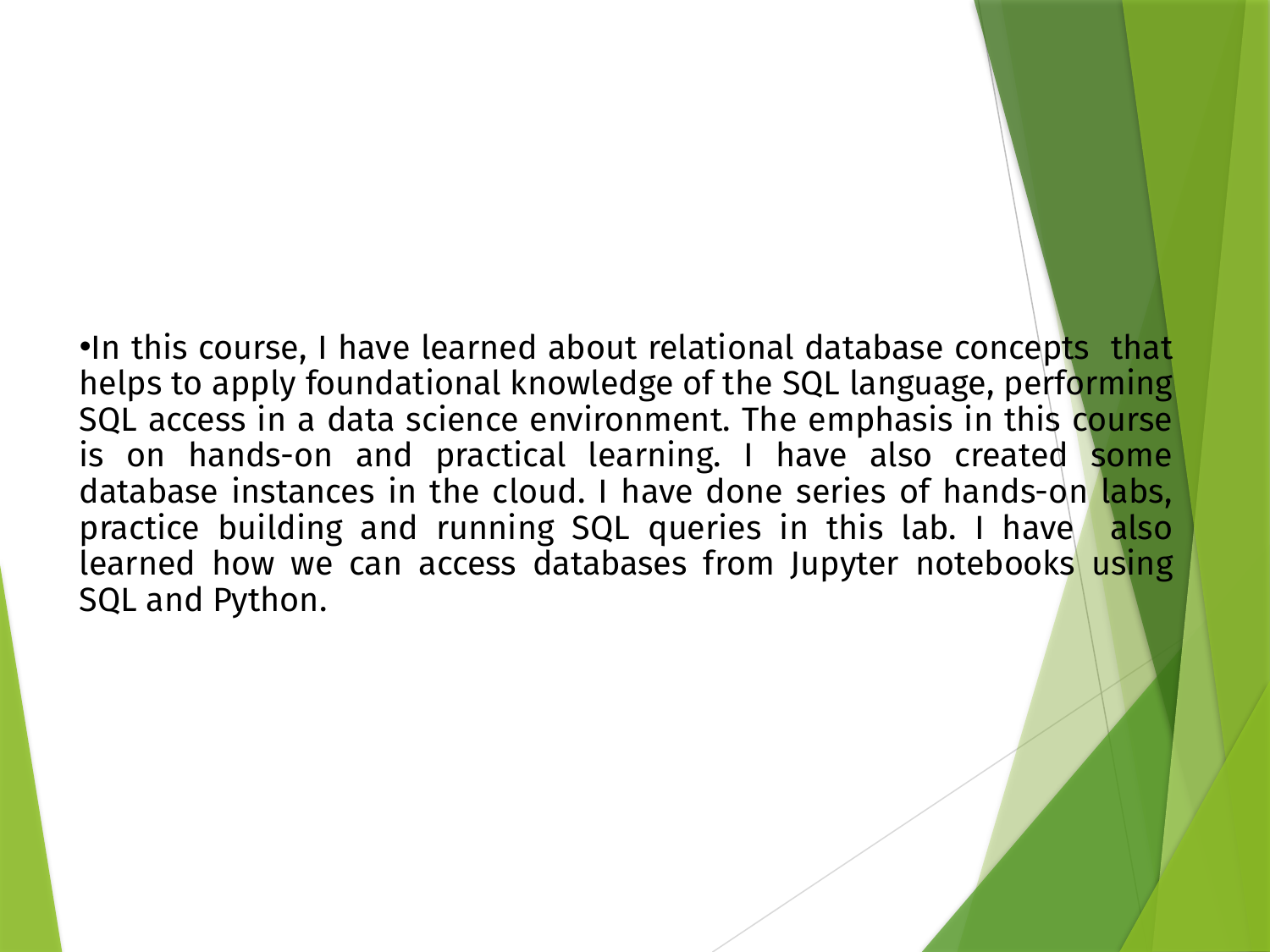

In this course, I have learned about relational database concepts  that helps to apply foundational knowledge of the SQL language, performing SQL access in a data science environment. The emphasis in this course is on hands-on and practical learning. I have also created some database instances in the cloud. I have done series of hands-on labs, practice building and running SQL queries in this lab. I have  also learned how we can access databases from Jupyter notebooks using SQL and Python.
5. Databases and SQL for Data Science